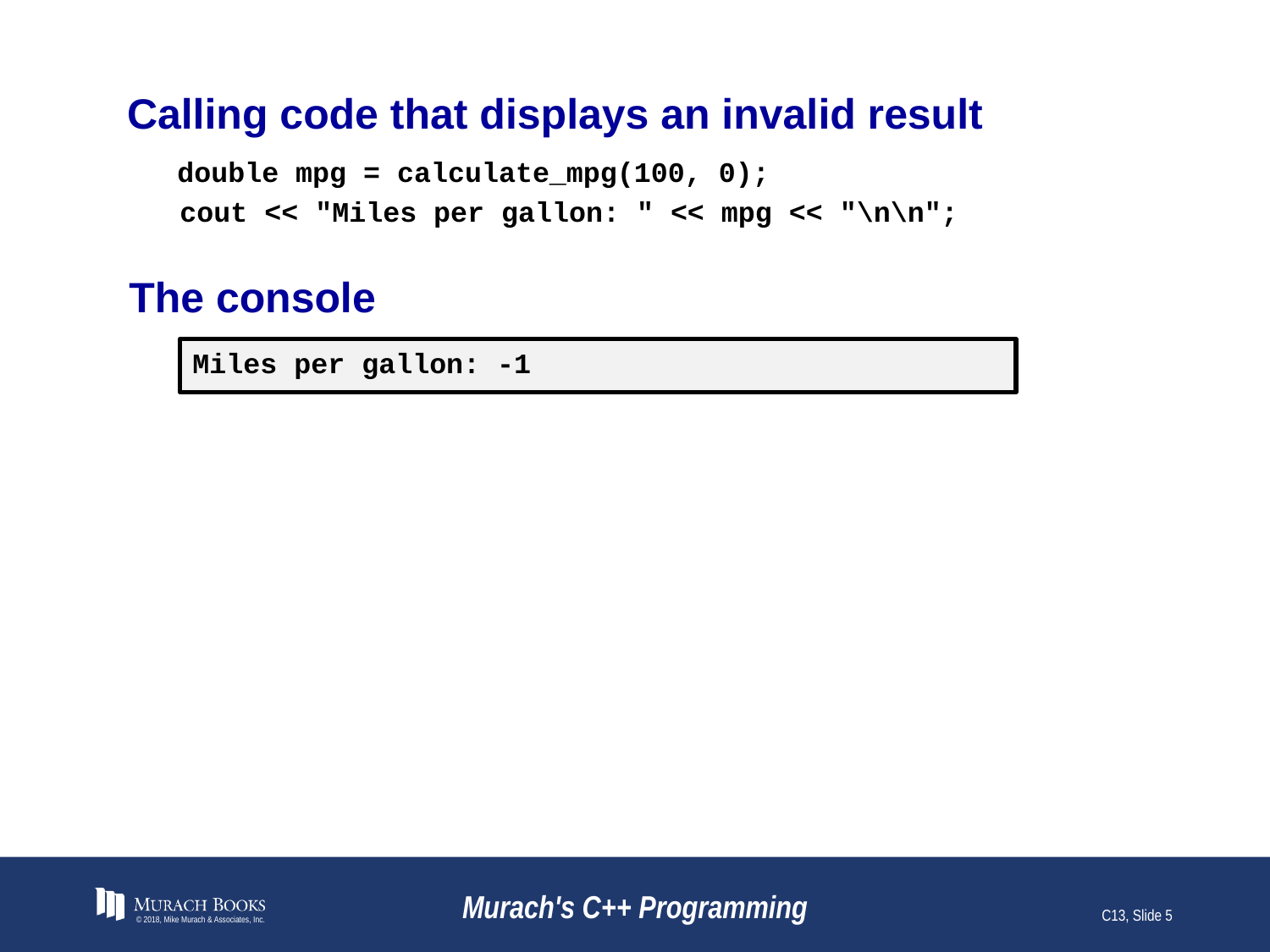

# Calling code that displays an invalid result
double mpg = calculate_mpg(100, 0);
   cout << "Miles per gallon: " << mpg << "\n\n";
The console
Miles per gallon: -1
© 2018, Mike Murach & Associates, Inc.
Murach's C++ Programming

C13, Slide 5